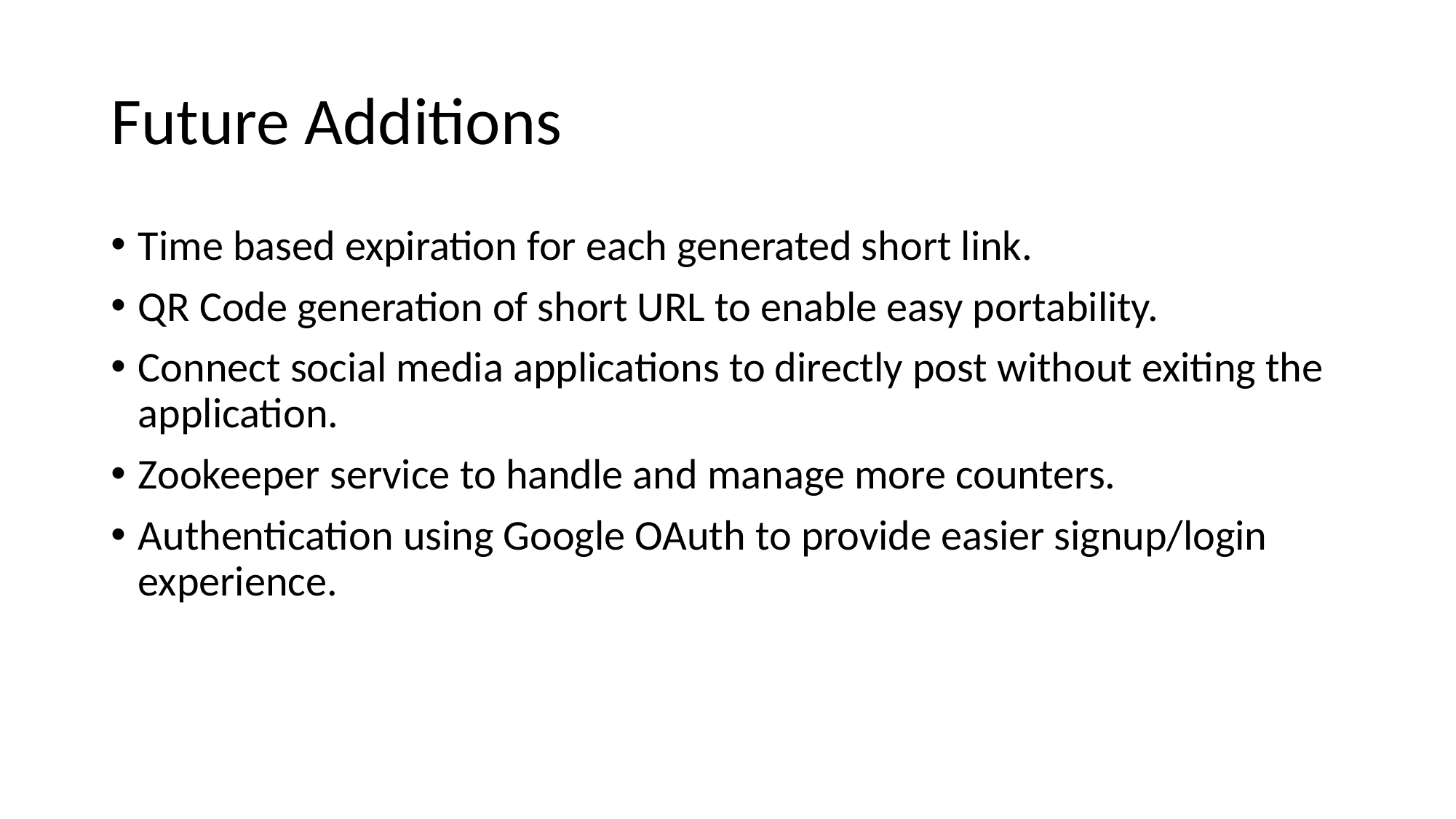

# Future Additions
Time based expiration for each generated short link.
QR Code generation of short URL to enable easy portability.
Connect social media applications to directly post without exiting the application.
Zookeeper service to handle and manage more counters.
Authentication using Google OAuth to provide easier signup/login experience.